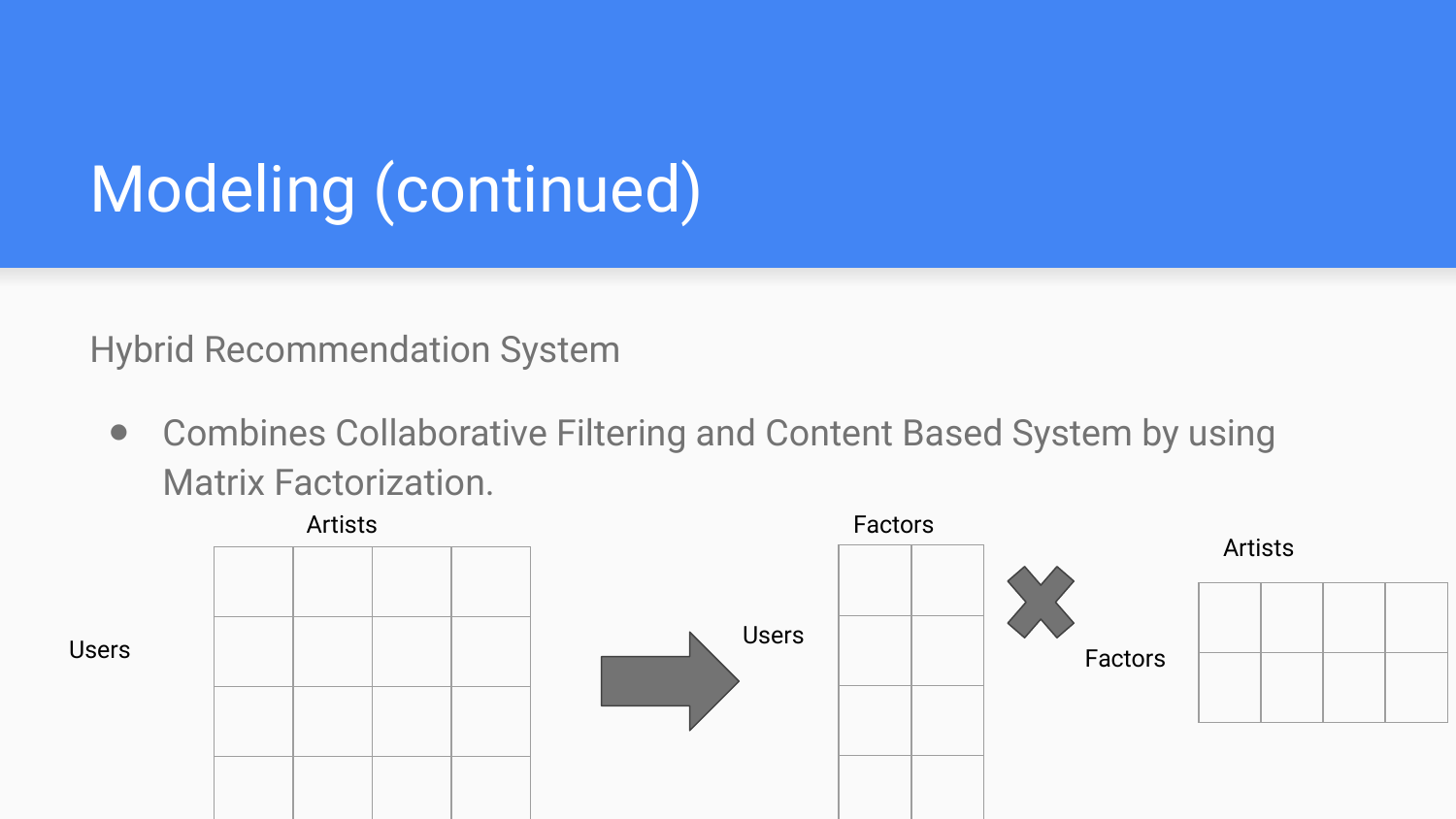

# Modeling (continued)
Hybrid Recommendation System
Combines Collaborative Filtering and Content Based System by using Matrix Factorization.
Artists
Factors
Artists
|  |  |
| --- | --- |
|  |  |
|  |  |
|  |  |
|  |  |  |  |
| --- | --- | --- | --- |
|  |  |  |  |
|  |  |  |  |
|  |  |  |  |

|  |  |  |  |
| --- | --- | --- | --- |
|  |  |  |  |
Users
Users
Factors